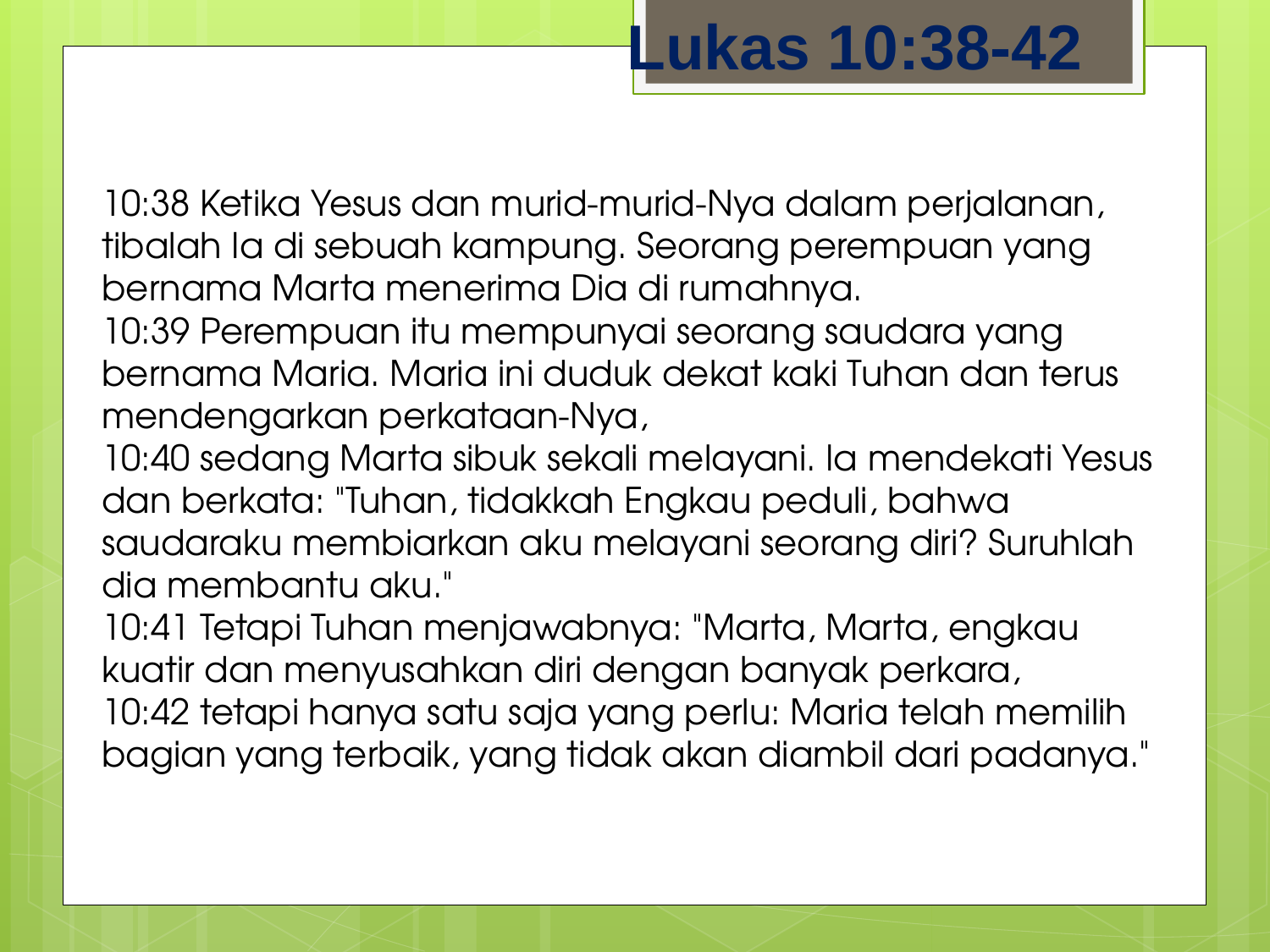

Lukas 10:38-42
# 10:38 Ketika Yesus dan murid-murid-Nya dalam perjalanan, tibalah Ia di sebuah kampung. Seorang perempuan yang bernama Marta menerima Dia di rumahnya. 10:39 Perempuan itu mempunyai seorang saudara yang bernama Maria. Maria ini duduk dekat kaki Tuhan dan terus mendengarkan perkataan-Nya, 10:40 sedang Marta sibuk sekali melayani. Ia mendekati Yesus dan berkata: "Tuhan, tidakkah Engkau peduli, bahwa saudaraku membiarkan aku melayani seorang diri? Suruhlah dia membantu aku." 10:41 Tetapi Tuhan menjawabnya: "Marta, Marta, engkau kuatir dan menyusahkan diri dengan banyak perkara, 10:42 tetapi hanya satu saja yang perlu: Maria telah memilih bagian yang terbaik, yang tidak akan diambil dari padanya."